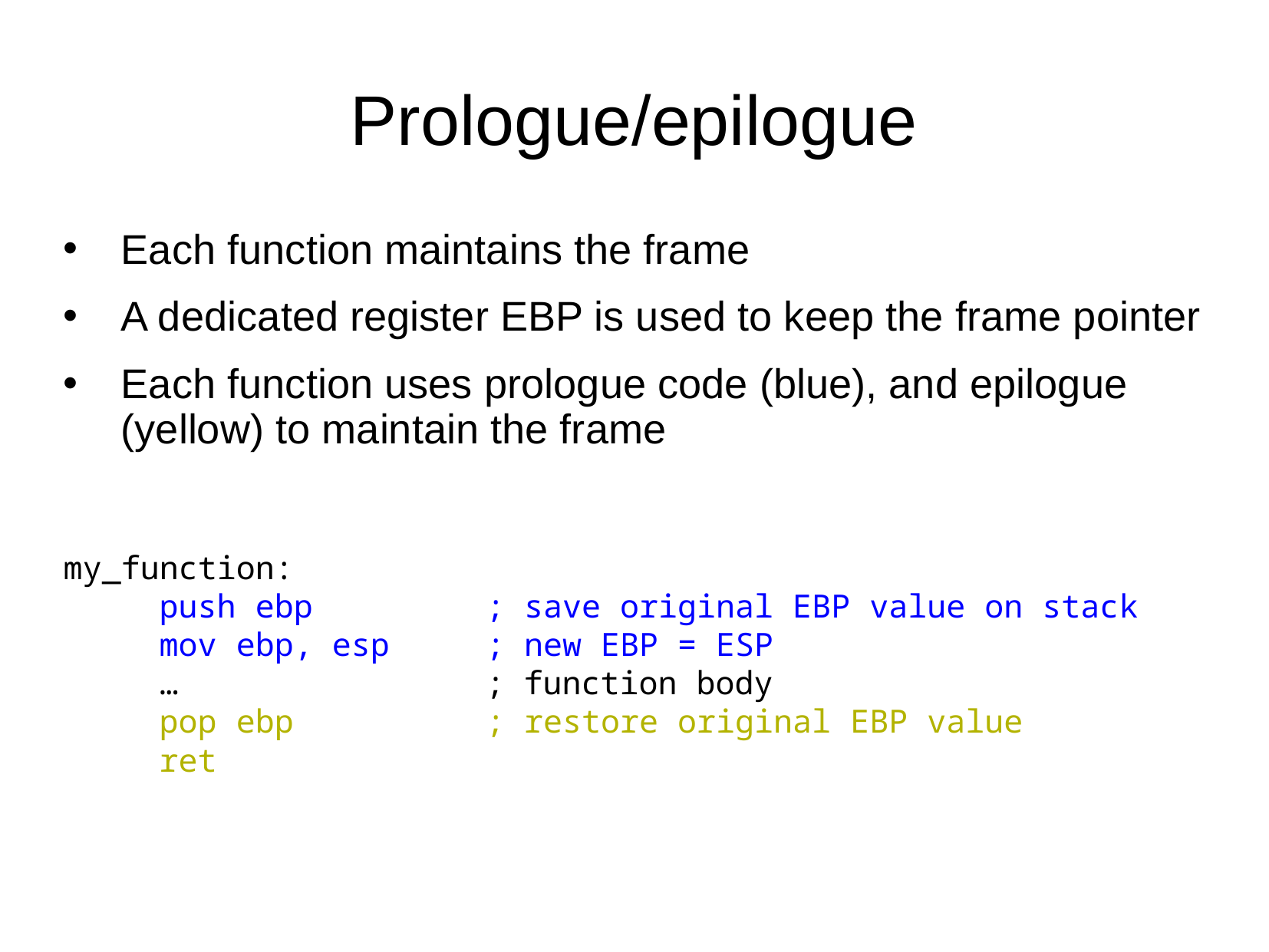

Prologue/epilogue
Each function maintains the frame
A dedicated register EBP is used to keep the frame pointer
Each function uses prologue code (blue), and epilogue (yellow) to maintain the frame

my_function:
     push ebp         ; save original EBP value on stack
     mov ebp, esp     ; new EBP = ESP
     …                ; function body
     pop ebp          ; restore original EBP value
     ret